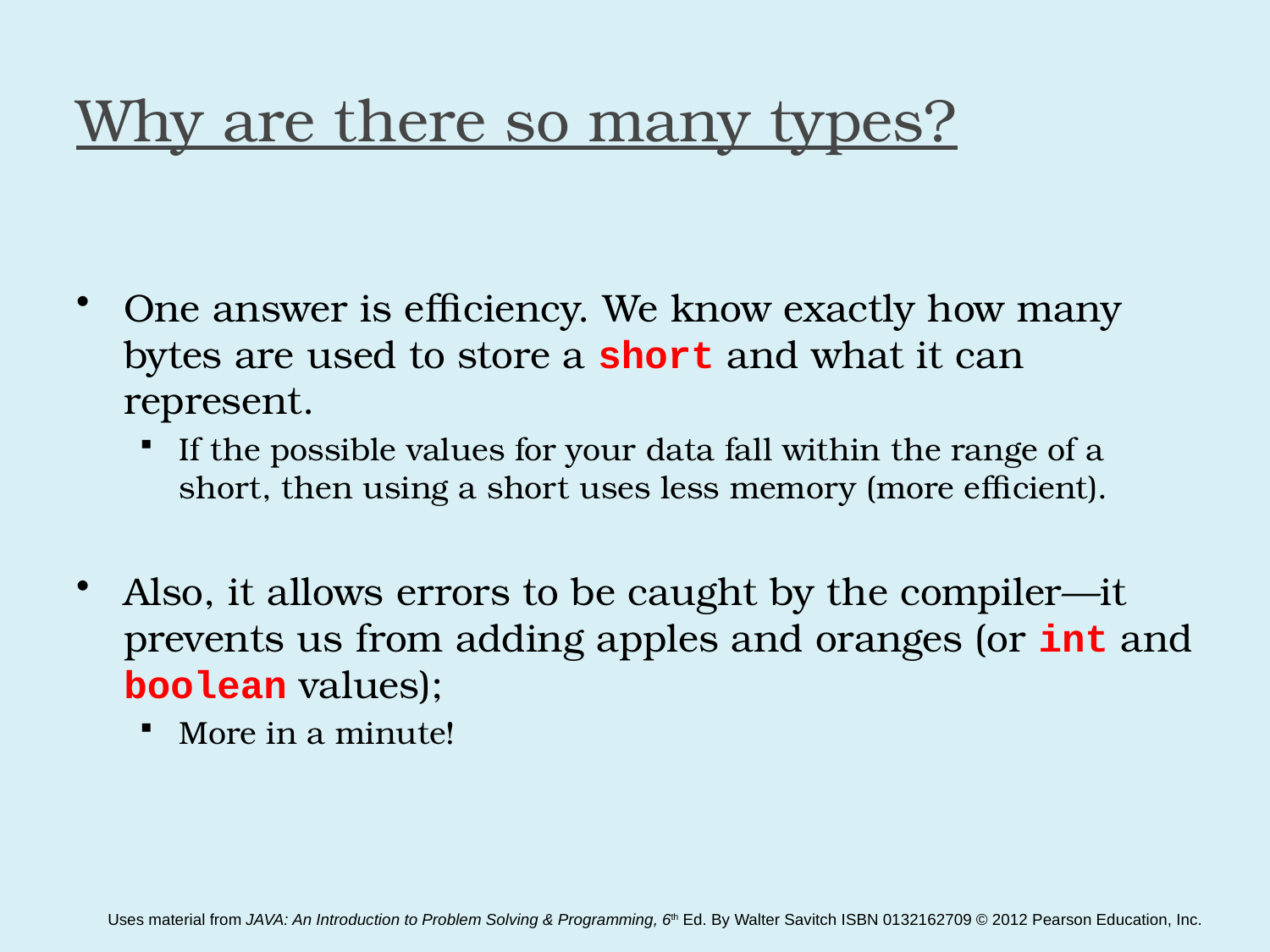

# Why are there so many types?

One answer is efficiency. We know exactly how many bytes are used to store a short and what it can represent.
If the possible values for your data fall within the range of a short, then using a short uses less memory (more efficient).

Also, it allows errors to be caught by the compiler—it prevents us from adding apples and oranges (or int and boolean values);
More in a minute!